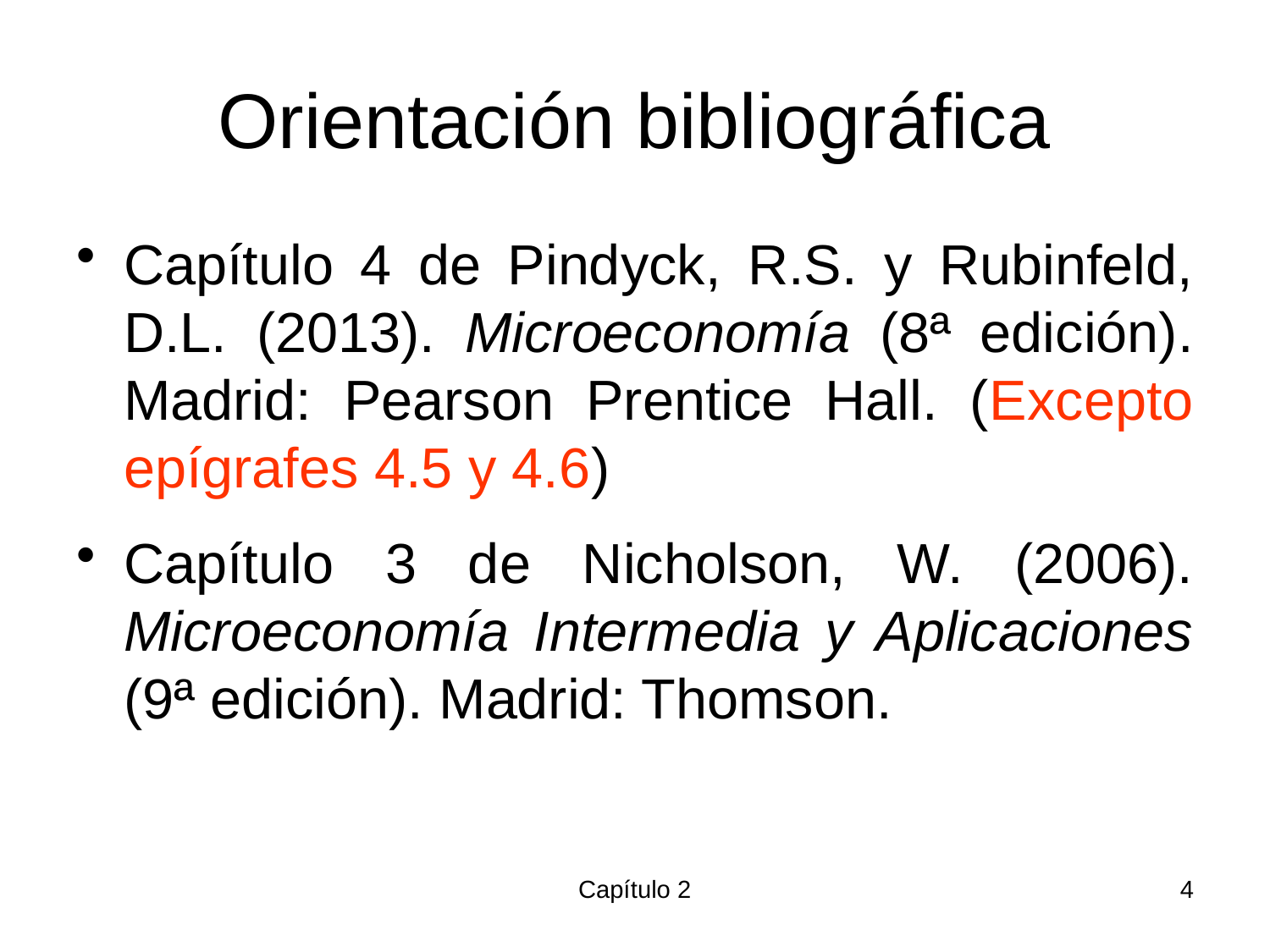

# Orientación bibliográfica
Capítulo 4 de Pindyck, R.S. y Rubinfeld, D.L. (2013). Microeconomía (8ª edición). Madrid: Pearson Prentice Hall. (Excepto epígrafes 4.5 y 4.6)
Capítulo 3 de Nicholson, W. (2006). Microeconomía Intermedia y Aplicaciones (9ª edición). Madrid: Thomson.
Capítulo 2
4